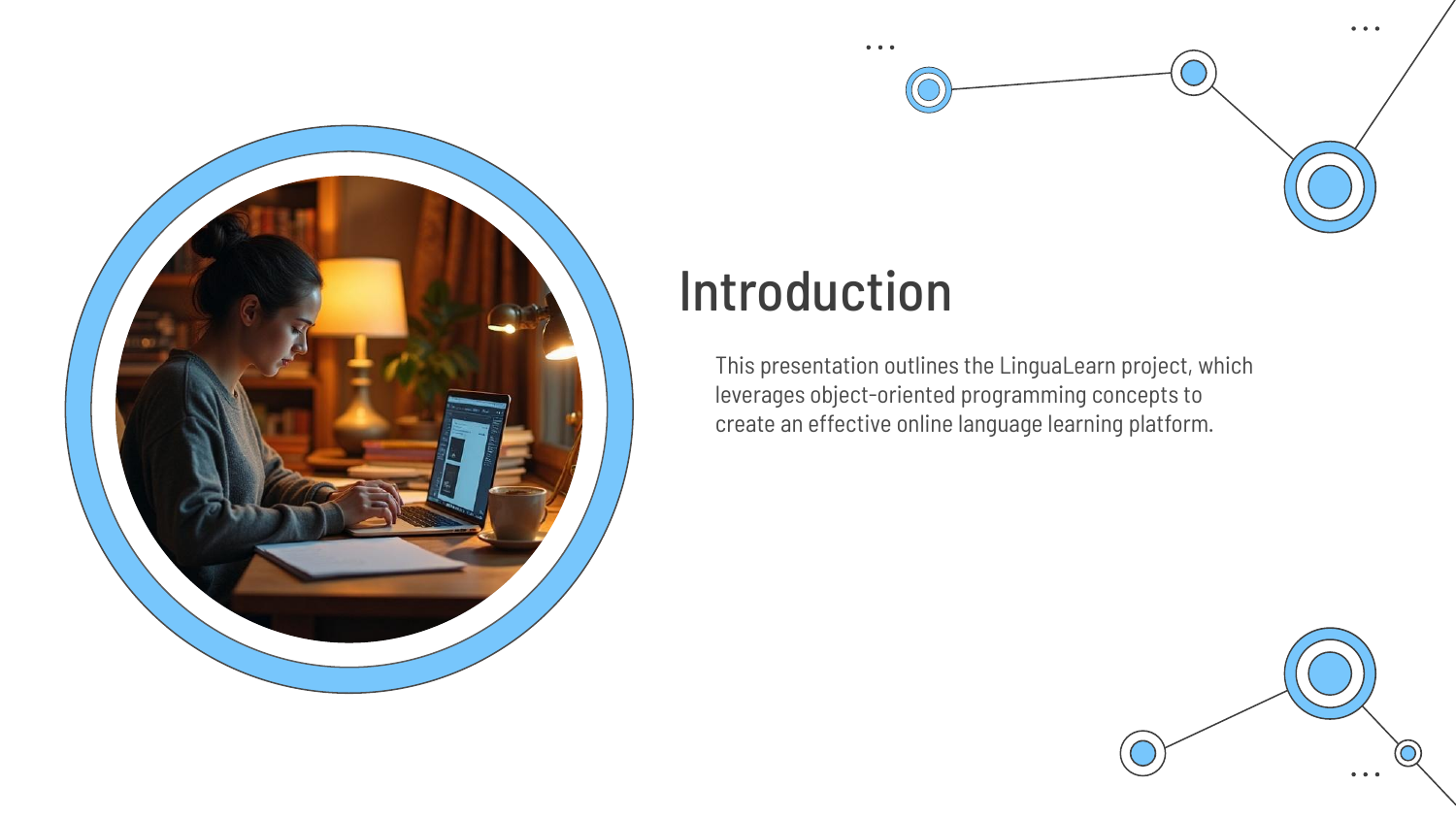

# Introduction
This presentation outlines the LinguaLearn project, which leverages object-oriented programming concepts to create an effective online language learning platform.